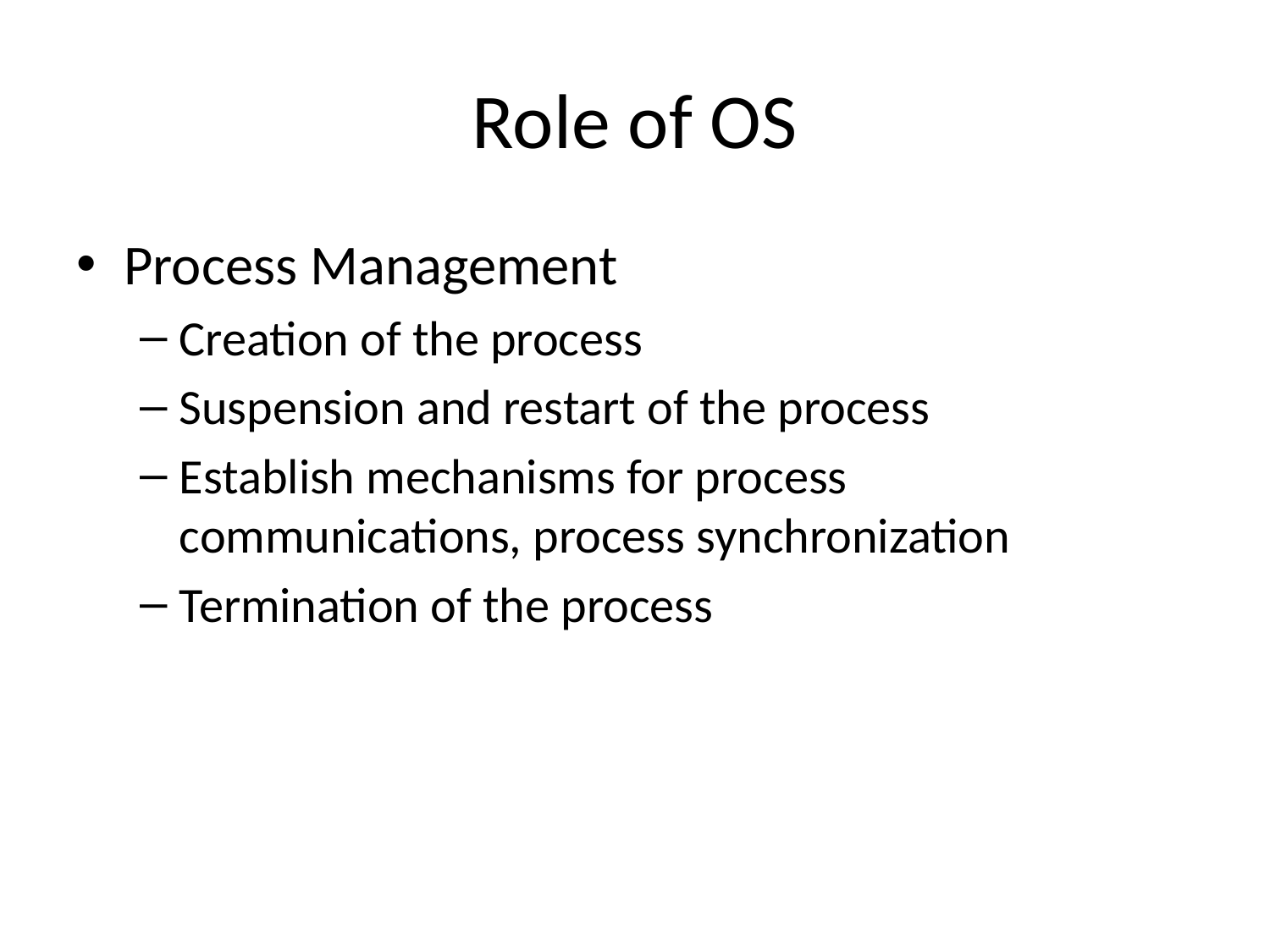

# Role of OS
Process Management
Creation of the process
Suspension and restart of the process
Establish mechanisms for process communications, process synchronization
Termination of the process